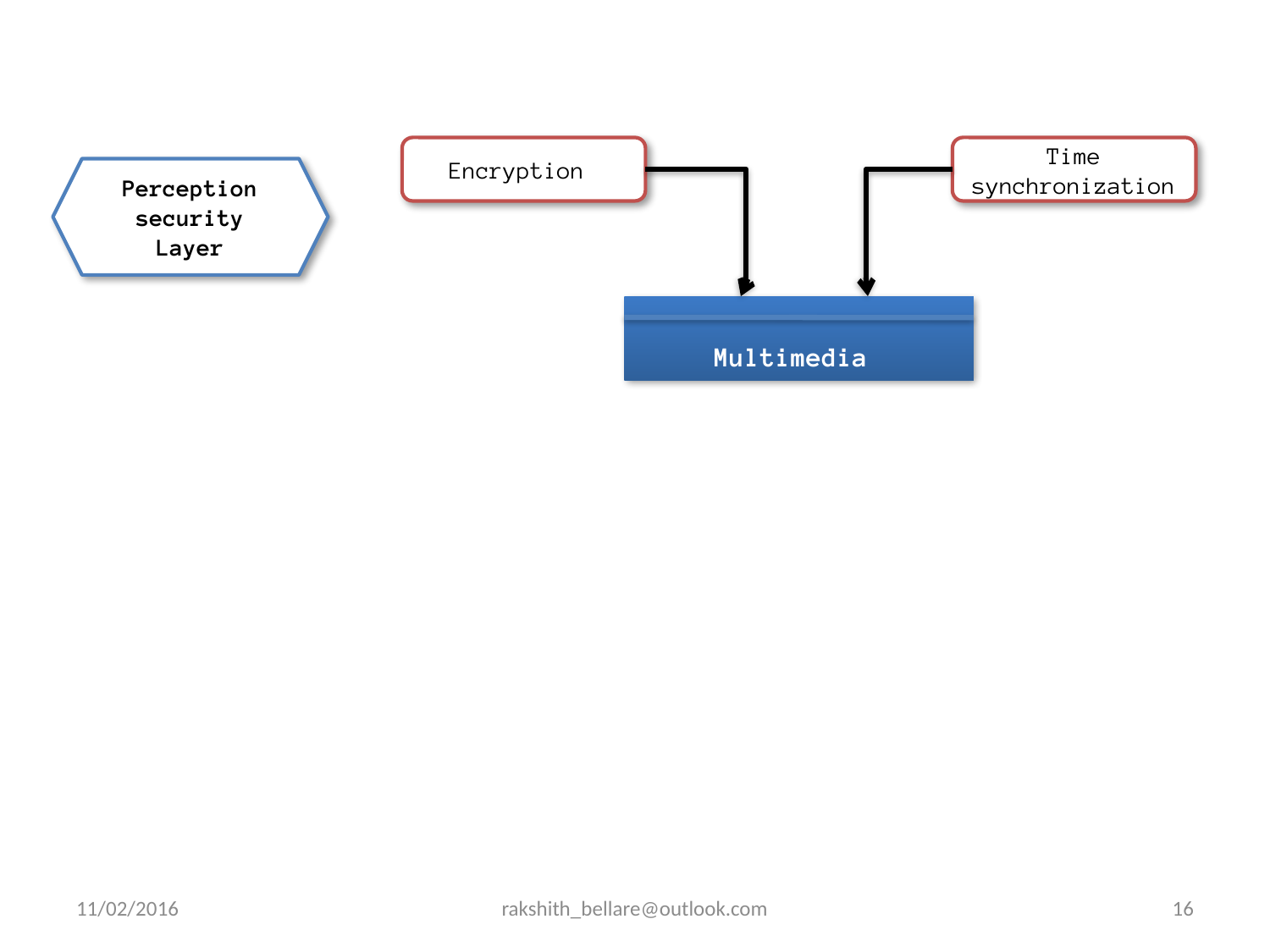

Encryption
Time synchronization
Perception security Layer

Multimedia
11/02/2016
rakshith_bellare@outlook.com
16